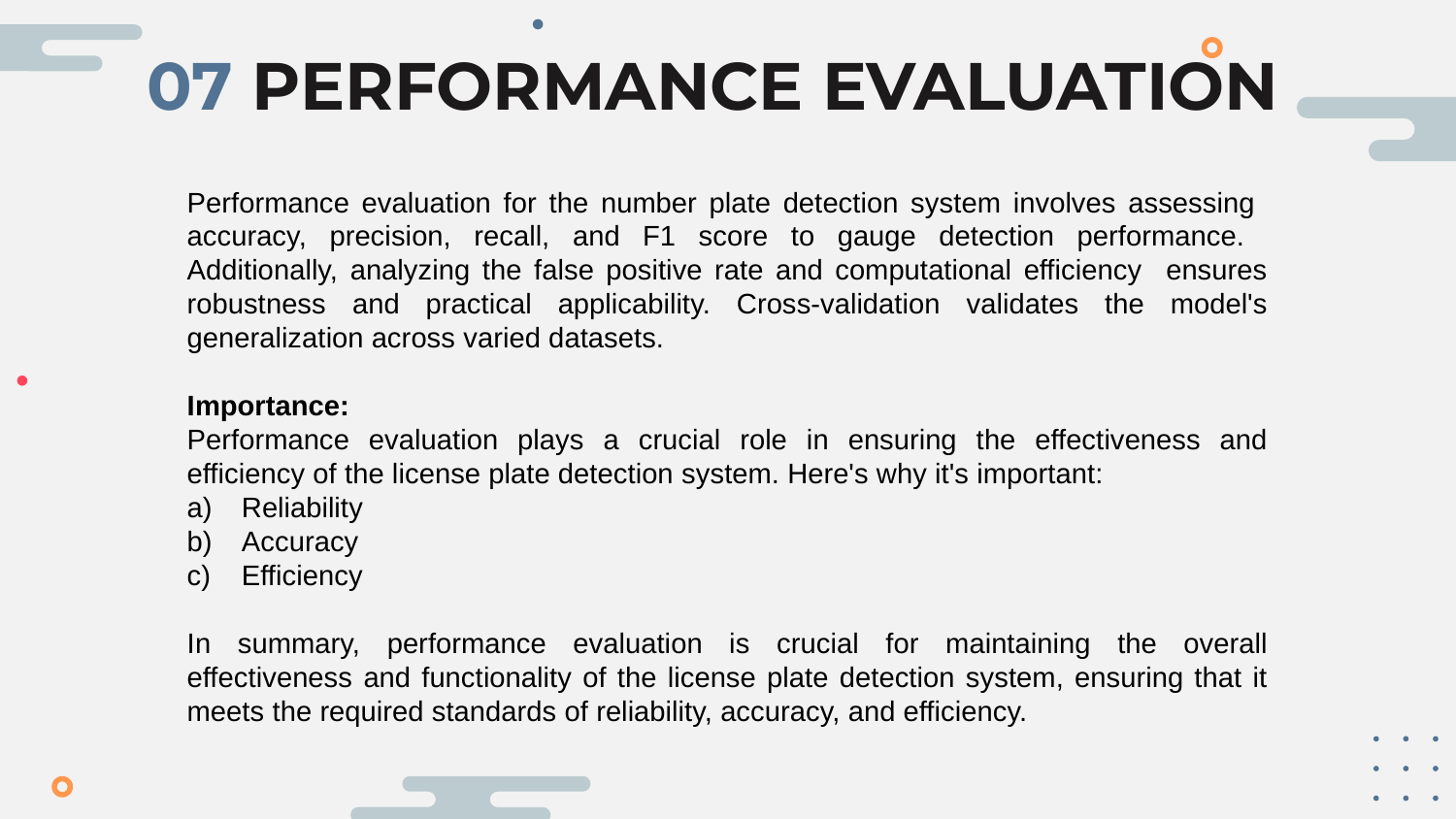

07 PERFORMANCE EVALUATION
Performance evaluation for the number plate detection system involves assessing  accuracy, precision, recall, and F1 score to gauge detection performance.  Additionally, analyzing the false positive rate and computational efficiency  ensures robustness and practical applicability. Cross-validation validates the model's generalization across varied datasets.

Importance:
Performance evaluation plays a crucial role in ensuring the effectiveness and efficiency of the license plate detection system. Here's why it's important:
Reliability
Accuracy
Efficiency

In summary, performance evaluation is crucial for maintaining the overall effectiveness and functionality of the license plate detection system, ensuring that it meets the required standards of reliability, accuracy, and efficiency.